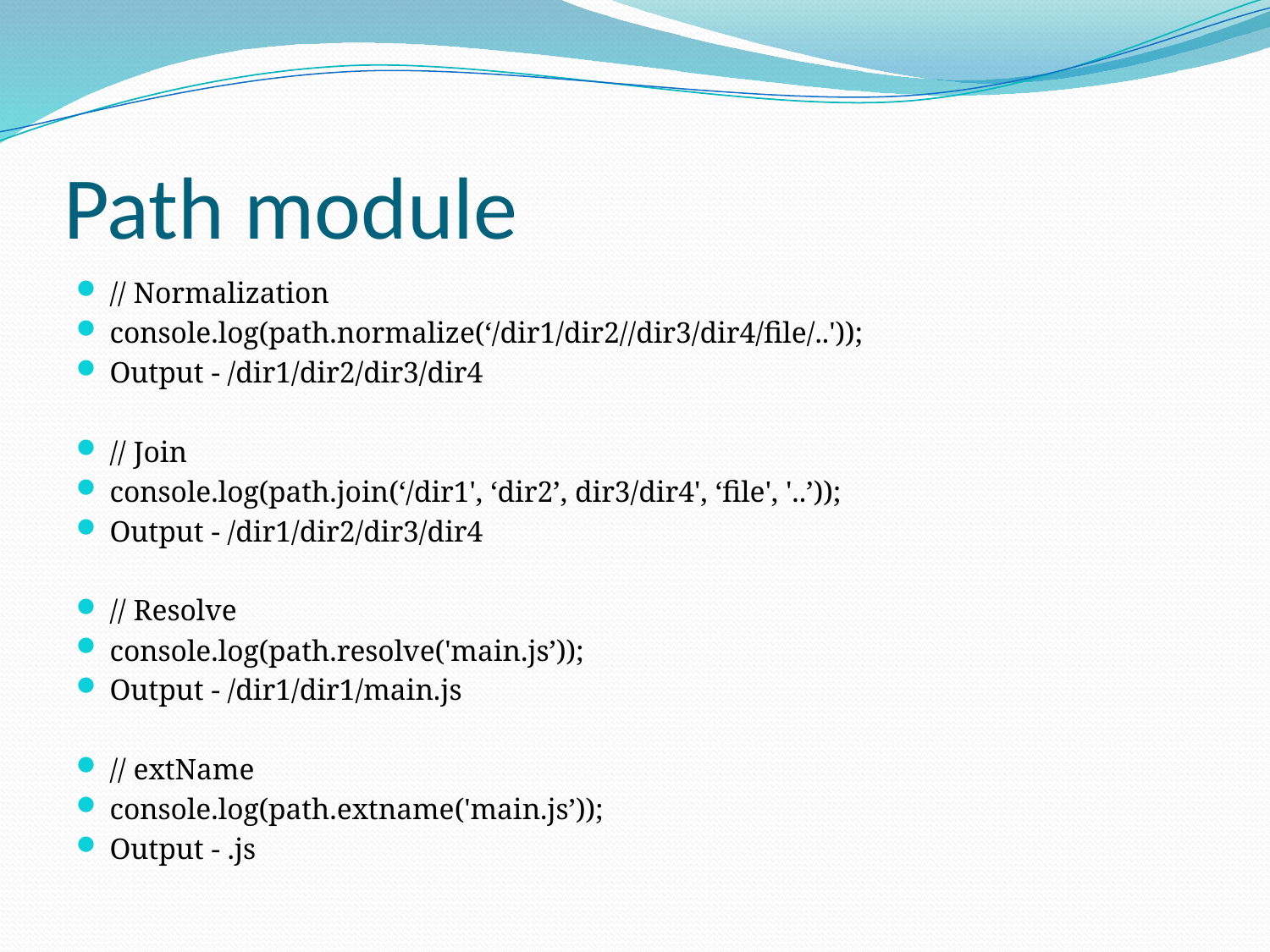

# Path module
// Normalization
console.log(path.normalize(‘/dir1/dir2//dir3/dir4/file/..'));
Output - /dir1/dir2/dir3/dir4

// Join
console.log(path.join(‘/dir1', ‘dir2’, dir3/dir4', ‘file', '..’));
Output - /dir1/dir2/dir3/dir4

// Resolve
console.log(path.resolve('main.js’));
Output - /dir1/dir1/main.js

// extName
console.log(path.extname('main.js’));
Output - .js